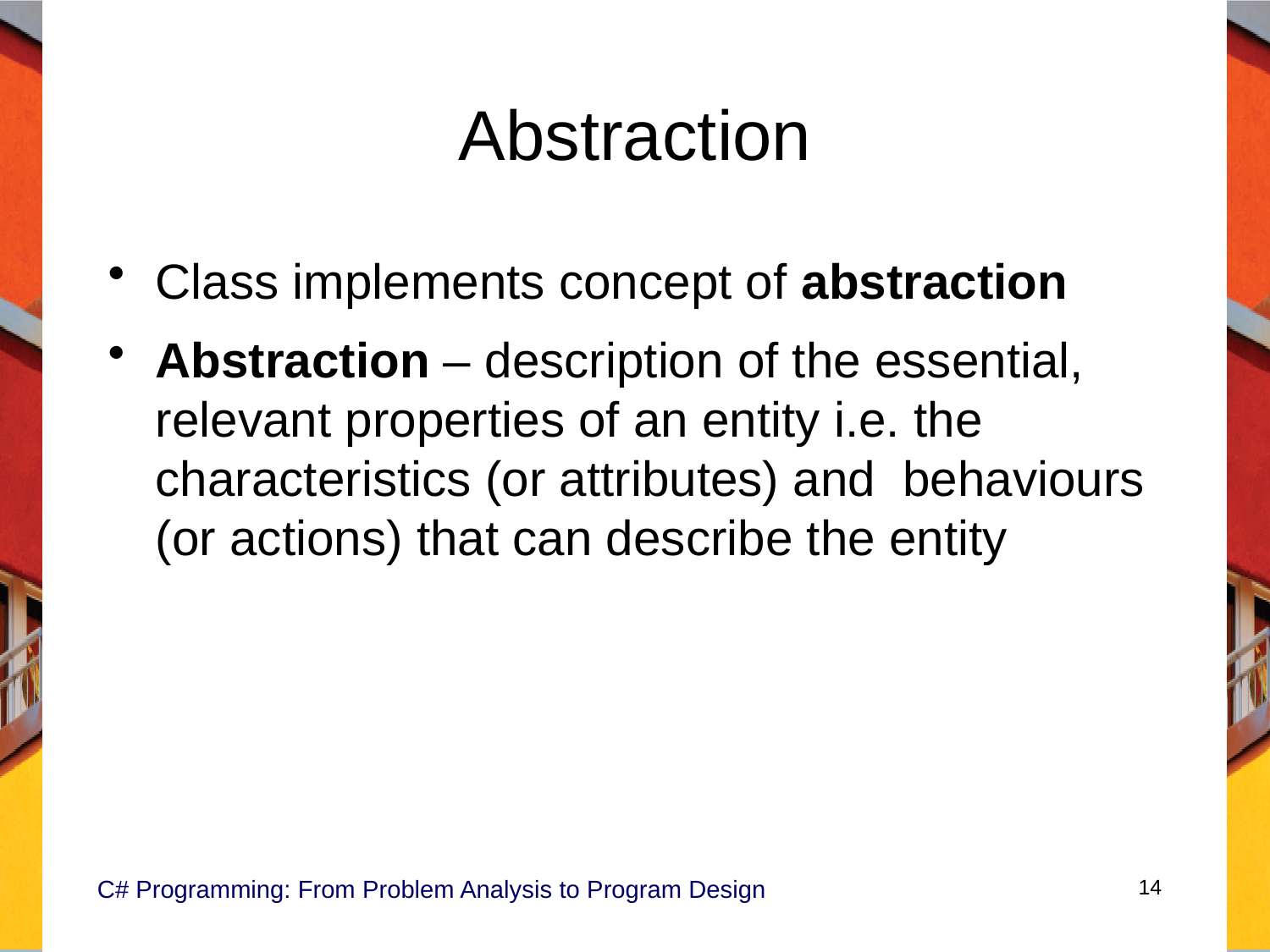

# Abstraction
Class implements concept of abstraction
Abstraction – description of the essential, relevant properties of an entity i.e. the characteristics (or attributes) and  behaviours (or actions) that can describe the entity

C# Programming: From Problem Analysis to Program Design

14